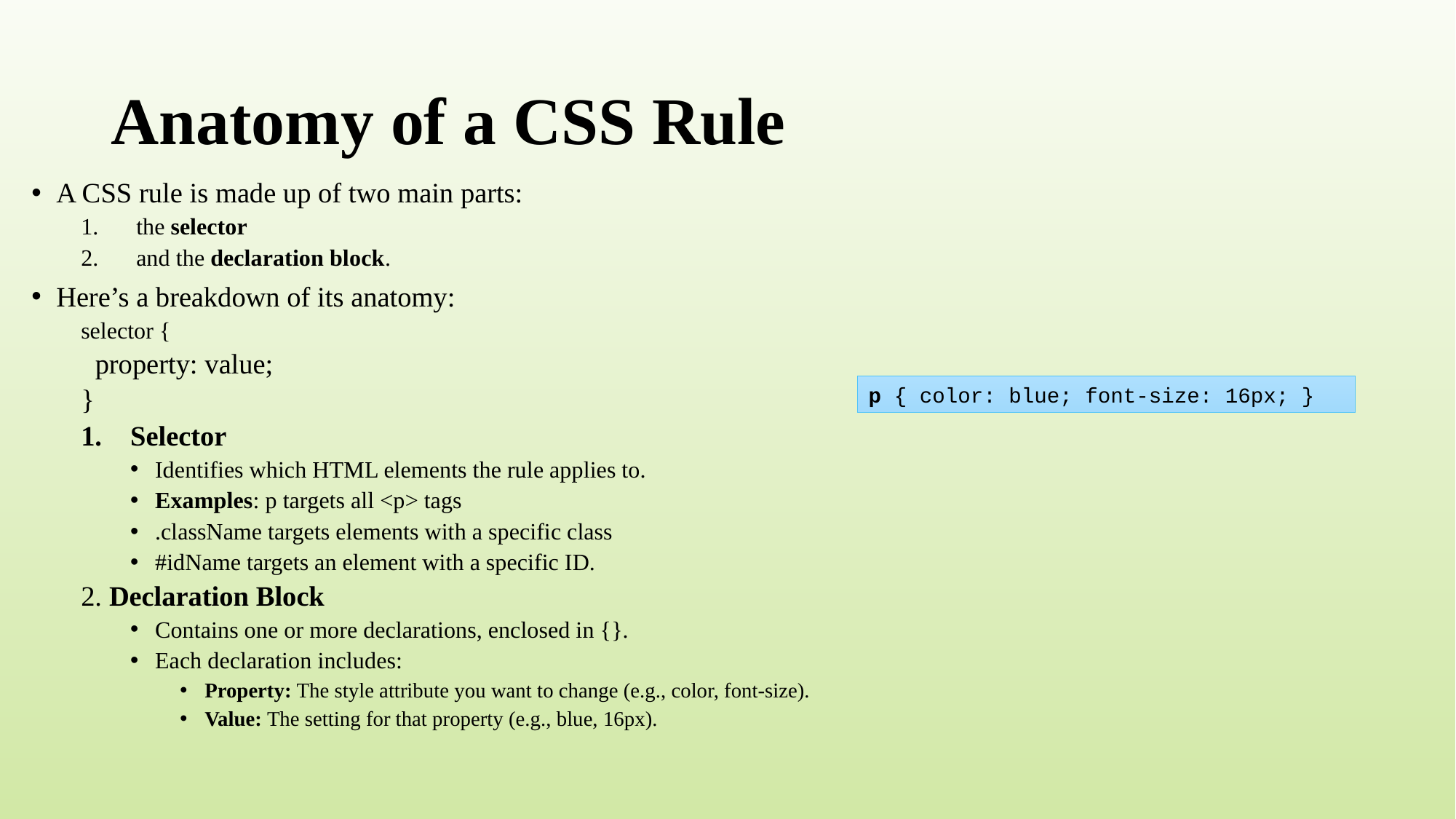

# Anatomy of a CSS Rule
A CSS rule is made up of two main parts:
 the selector
 and the declaration block.
Here’s a breakdown of its anatomy:
selector {
  property: value;
}
Selector
Identifies which HTML elements the rule applies to.
Examples: p targets all <p> tags
.className targets elements with a specific class
#idName targets an element with a specific ID.
2. Declaration Block
Contains one or more declarations, enclosed in {}.
Each declaration includes:
Property: The style attribute you want to change (e.g., color, font-size).
Value: The setting for that property (e.g., blue, 16px).
p { color: blue; font-size: 16px; }